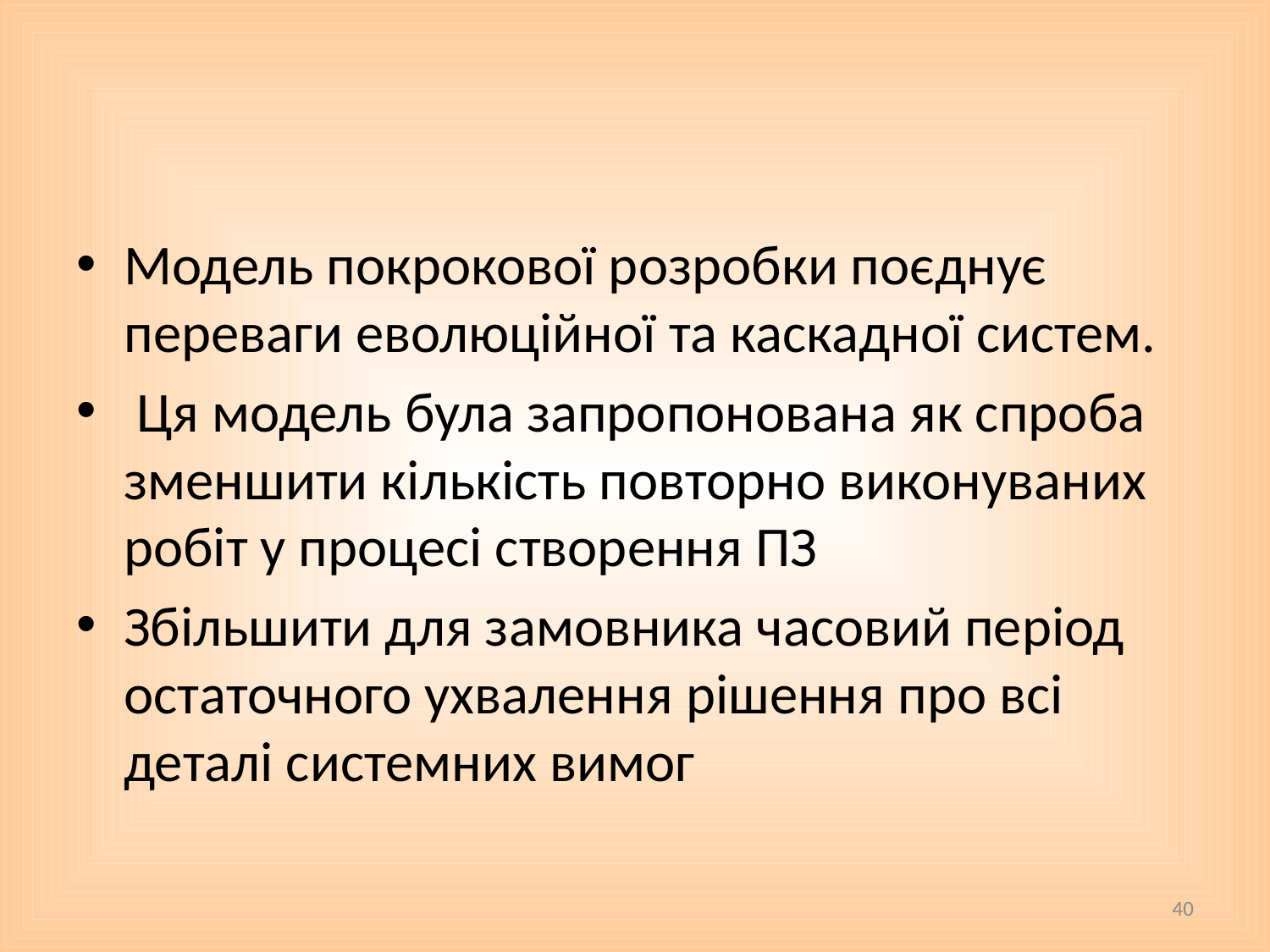

#
Модель покрокової розробки поєднує переваги еволюційної та каскадної систем.
 Ця модель була запропонована як спроба зменшити кількість повторно виконуваних робіт у процесі створення ПЗ
Збільшити для замовника часовий період остаточного ухвалення рішення про всі деталі системних вимог

40